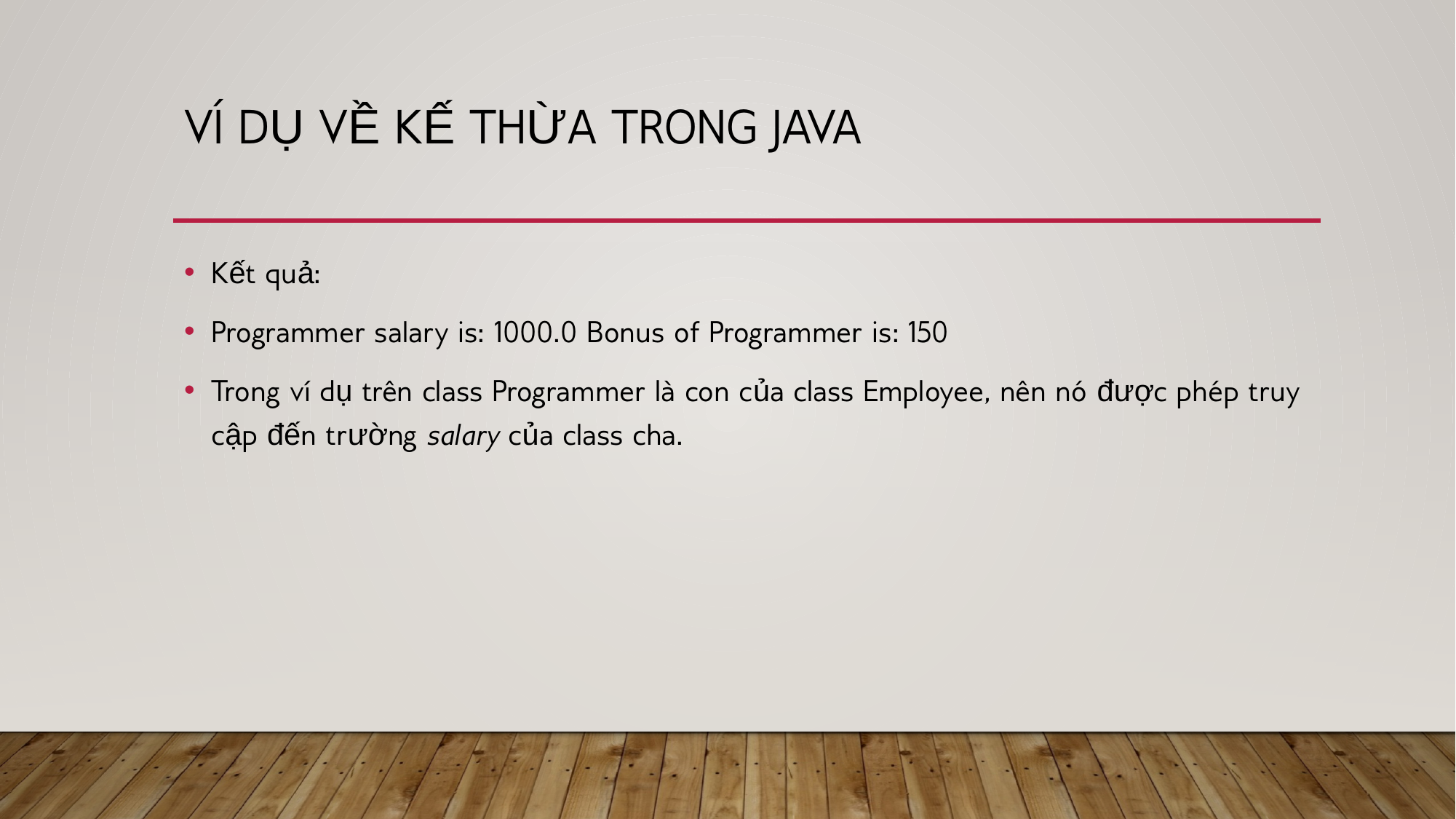

# Ví dụ về kế thừa trong java
Kết quả:
Programmer salary is: 1000.0 Bonus of Programmer is: 150
Trong ví dụ trên class Programmer là con của class Employee, nên nó được phép truy cập đến trường salary của class cha.